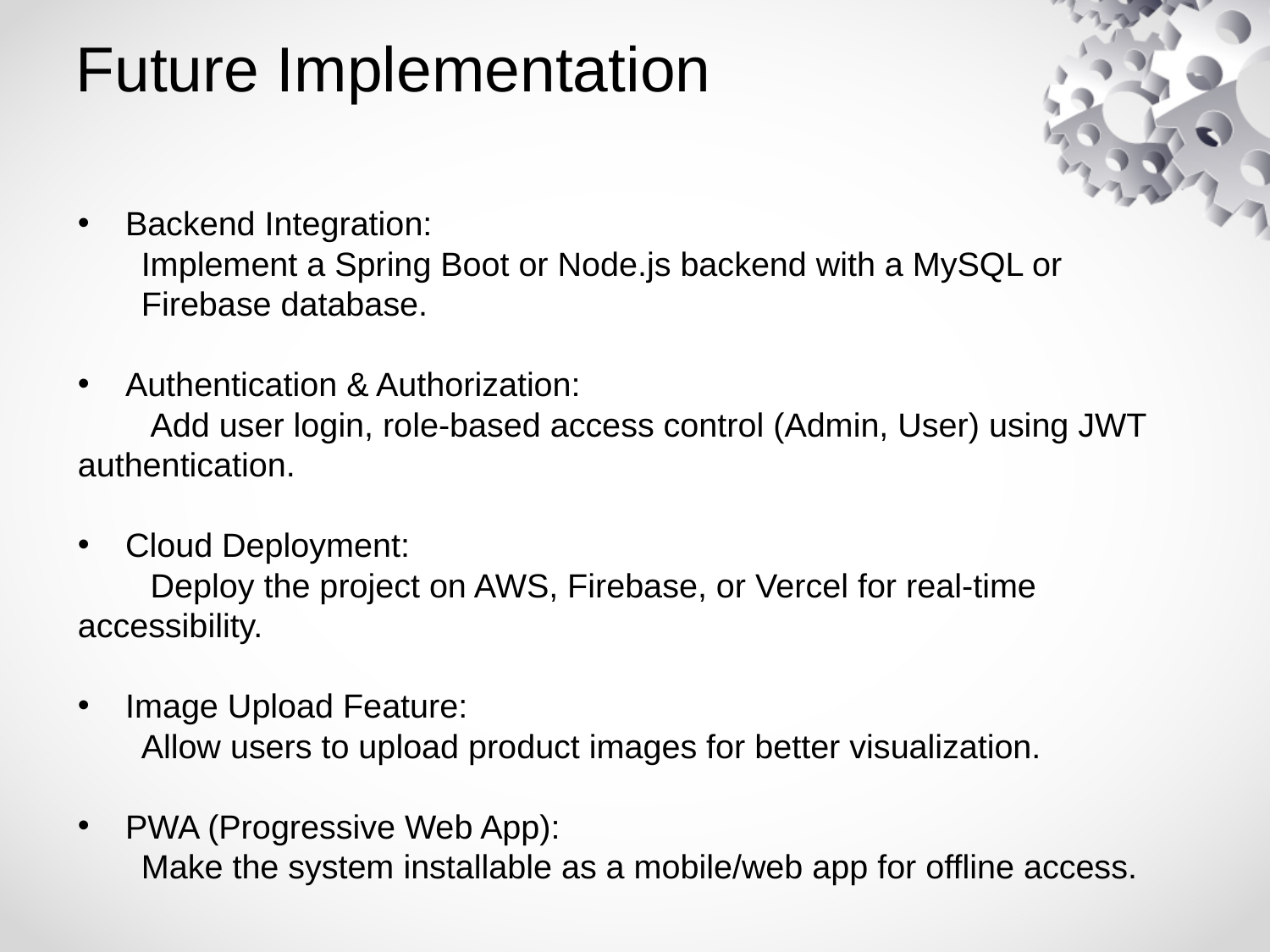

# Future Implementation
Backend Integration:
Implement a Spring Boot or Node.js backend with a MySQL or Firebase database.

Authentication & Authorization:
 Add user login, role-based access control (Admin, User) using JWT authentication.

Cloud Deployment:
 Deploy the project on AWS, Firebase, or Vercel for real-time accessibility.

Image Upload Feature:
Allow users to upload product images for better visualization.

PWA (Progressive Web App):
Make the system installable as a mobile/web app for offline access.